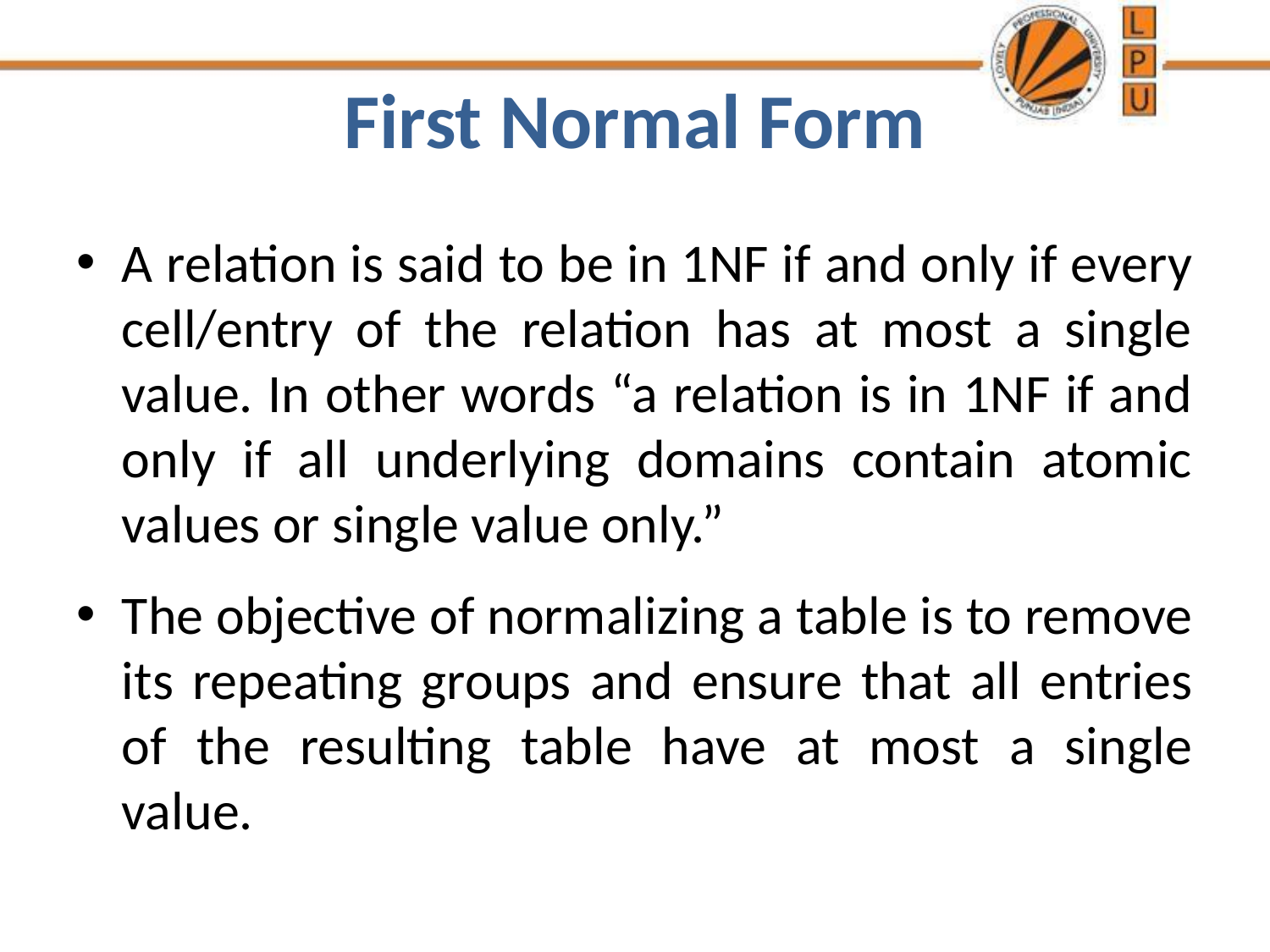

# First Normal Form
A relation is said to be in 1NF if and only if every cell/entry of the relation has at most a single value. In other words “a relation is in 1NF if and only if all underlying domains contain atomic values or single value only.”
The objective of normalizing a table is to remove its repeating groups and ensure that all entries of the resulting table have at most a single value.